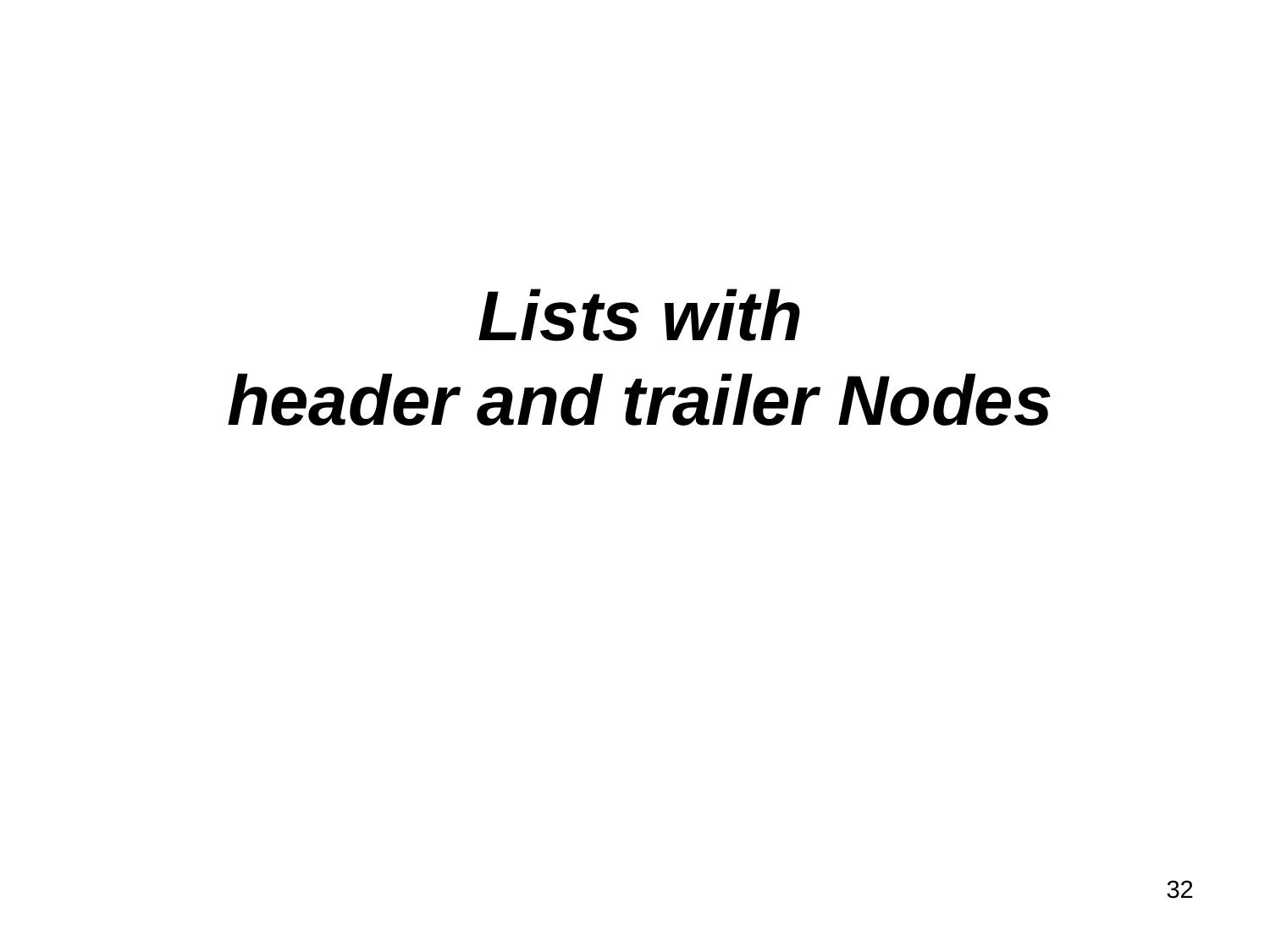

Lists with
header and trailer Nodes
32